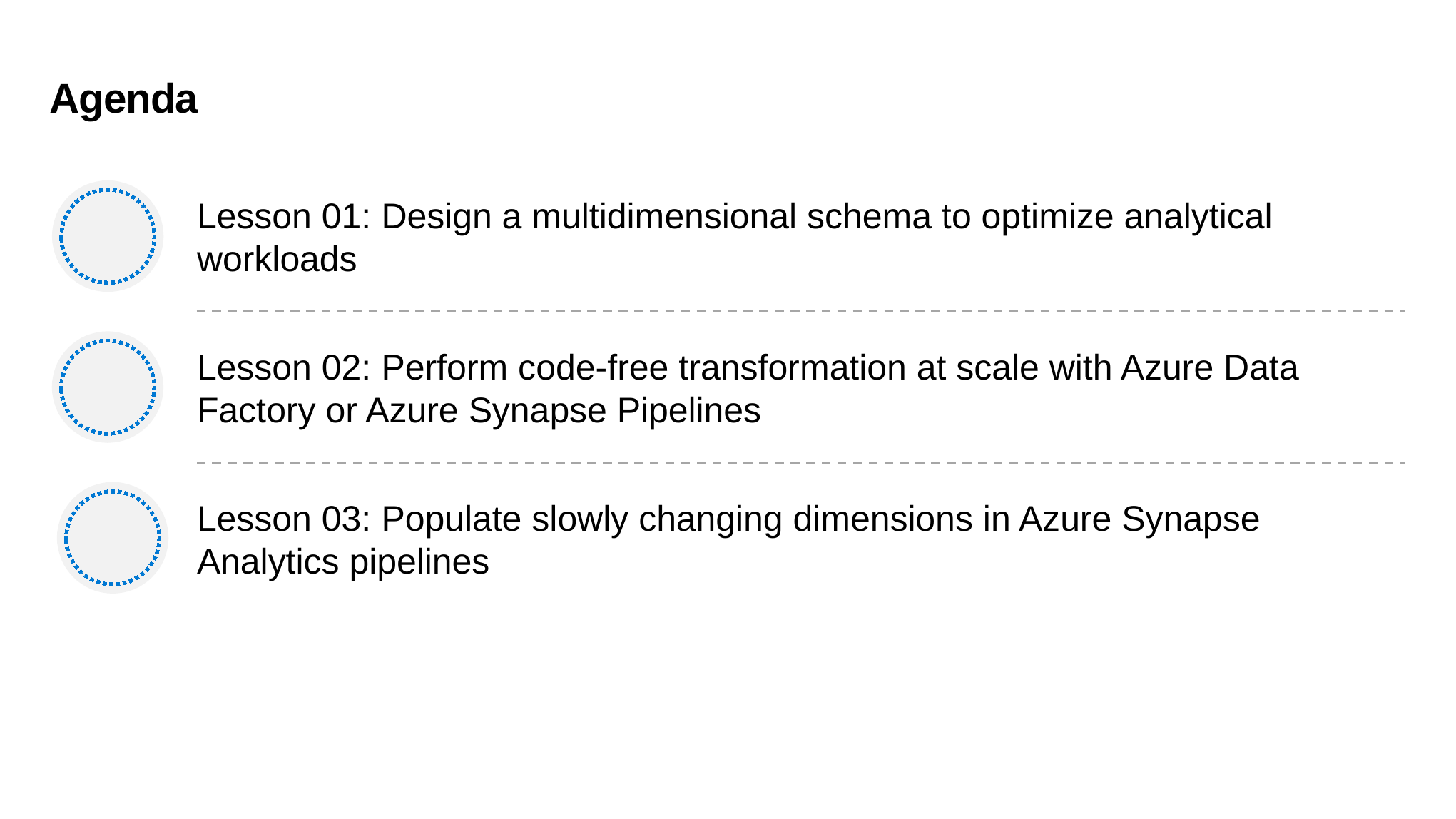

# Agenda

Lesson 01: Design a multidimensional schema to optimize analytical workloads

Lesson 02: Perform code-free transformation at scale with Azure Data Factory or Azure Synapse Pipelines

Lesson 03: Populate slowly changing dimensions in Azure Synapse Analytics pipelines